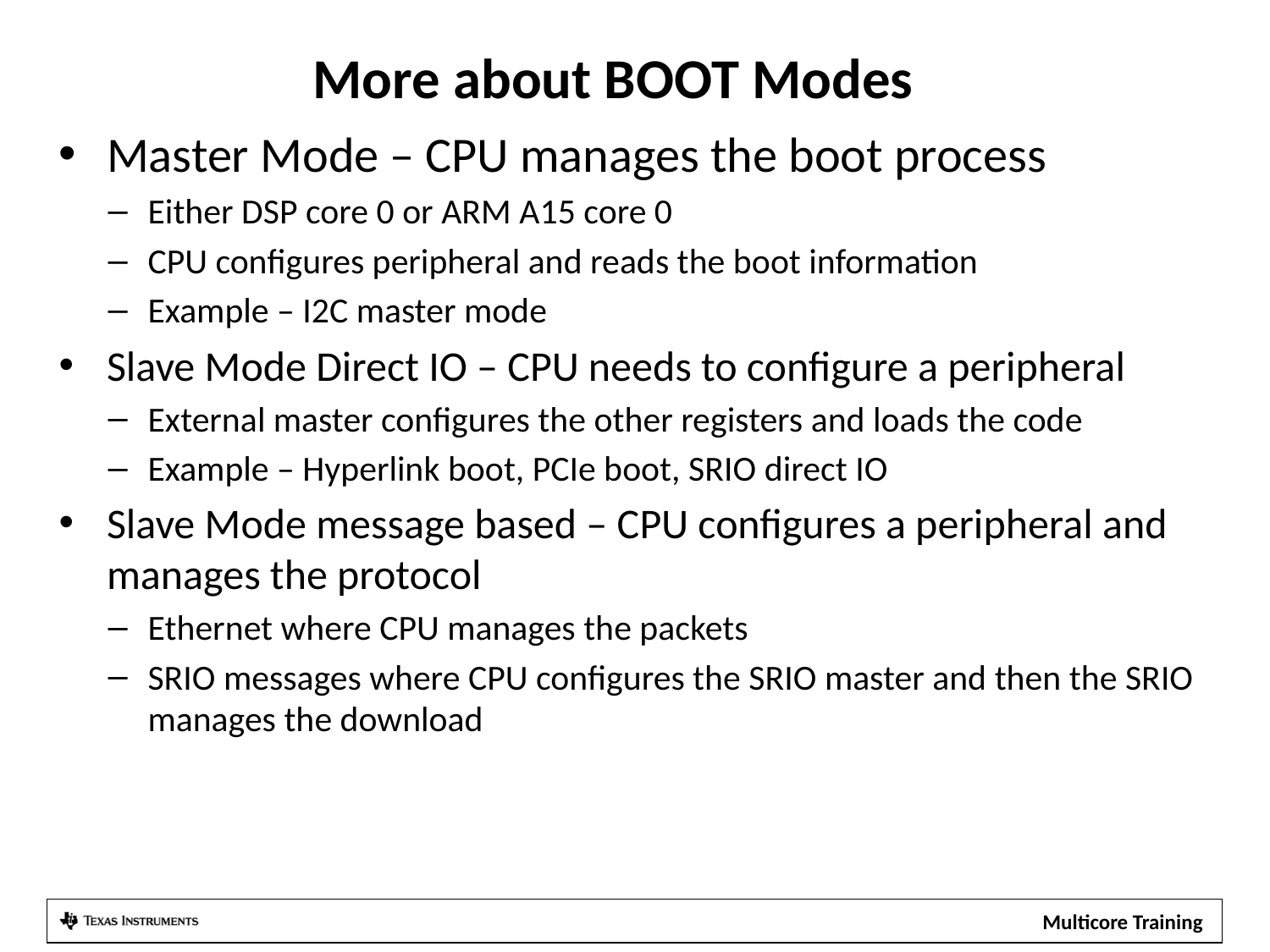

# More about BOOT Modes
Master Mode – CPU manages the boot process
Either DSP core 0 or ARM A15 core 0
CPU configures peripheral and reads the boot information
Example – I2C master mode
Slave Mode Direct IO – CPU needs to configure a peripheral
External master configures the other registers and loads the code
Example – Hyperlink boot, PCIe boot, SRIO direct IO
Slave Mode message based – CPU configures a peripheral and manages the protocol
Ethernet where CPU manages the packets
SRIO messages where CPU configures the SRIO master and then the SRIO manages the download